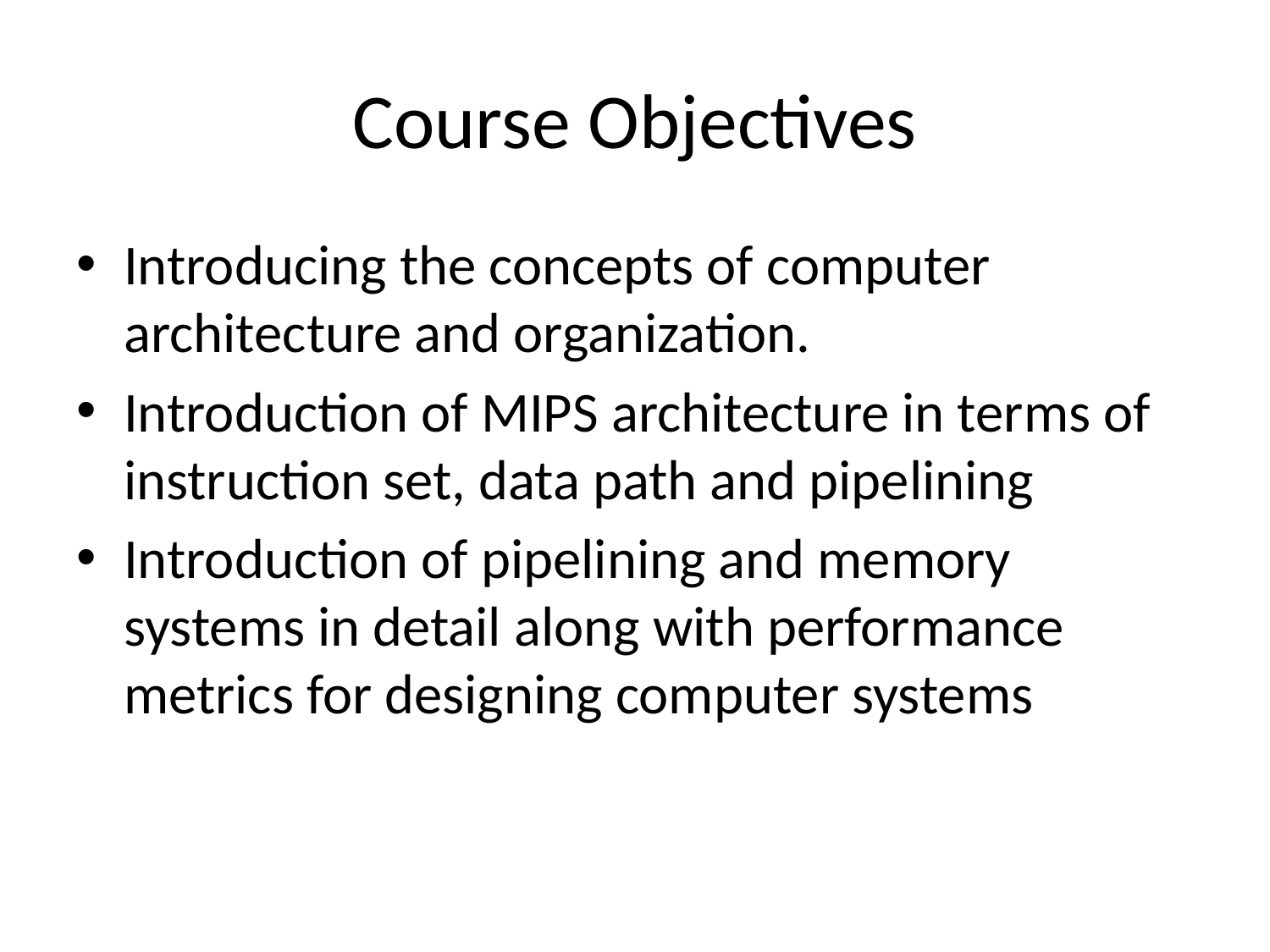

# Course Objectives
Introducing the concepts of computer architecture and organization.
Introduction of MIPS architecture in terms of instruction set, data path and pipelining
Introduction of pipelining and memory systems in detail along with performance metrics for designing computer systems